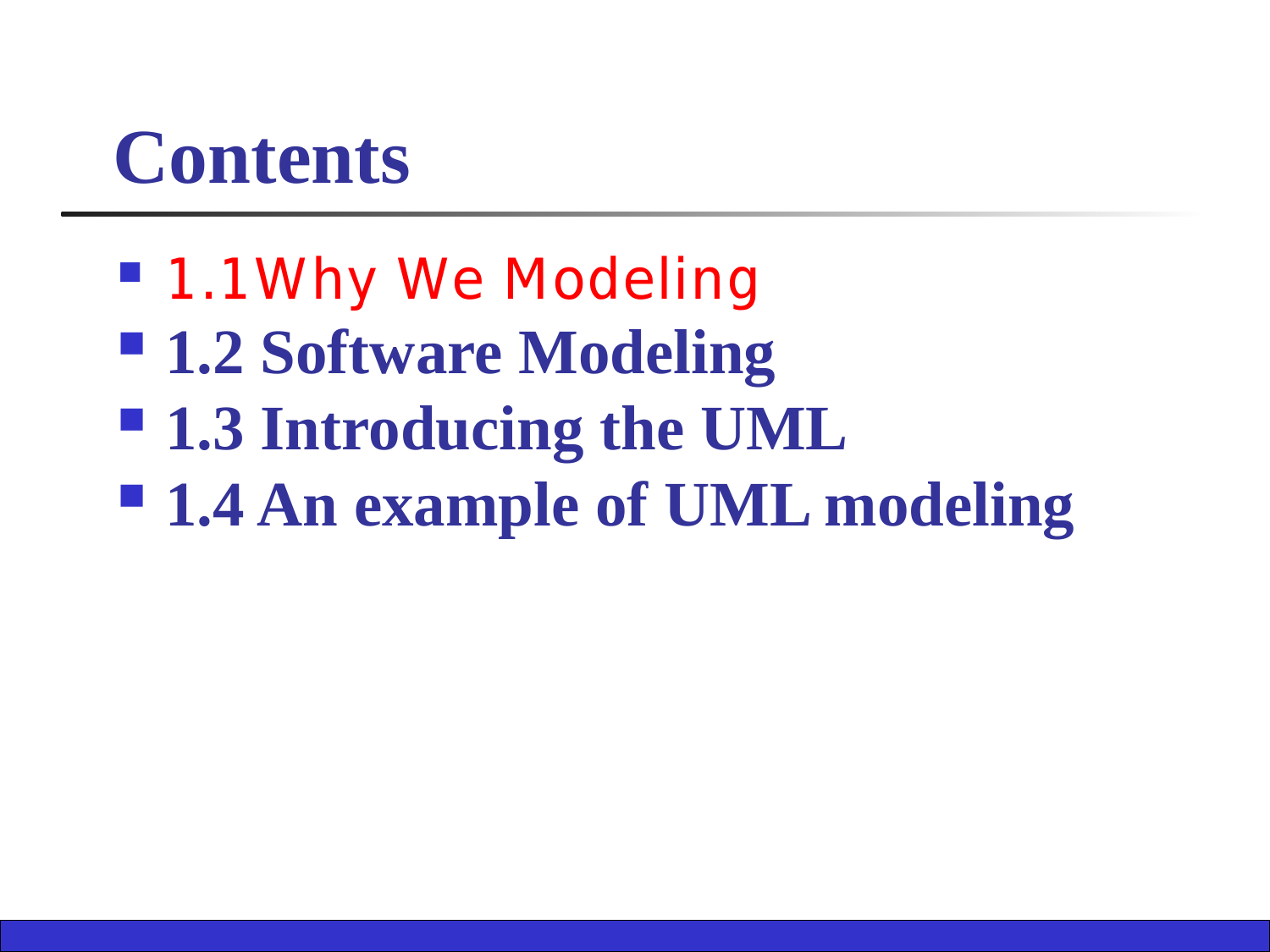

# Contents
1.1Why We Modeling
1.2 Software Modeling
1.3 Introducing the UML
1.4 An example of UML modeling